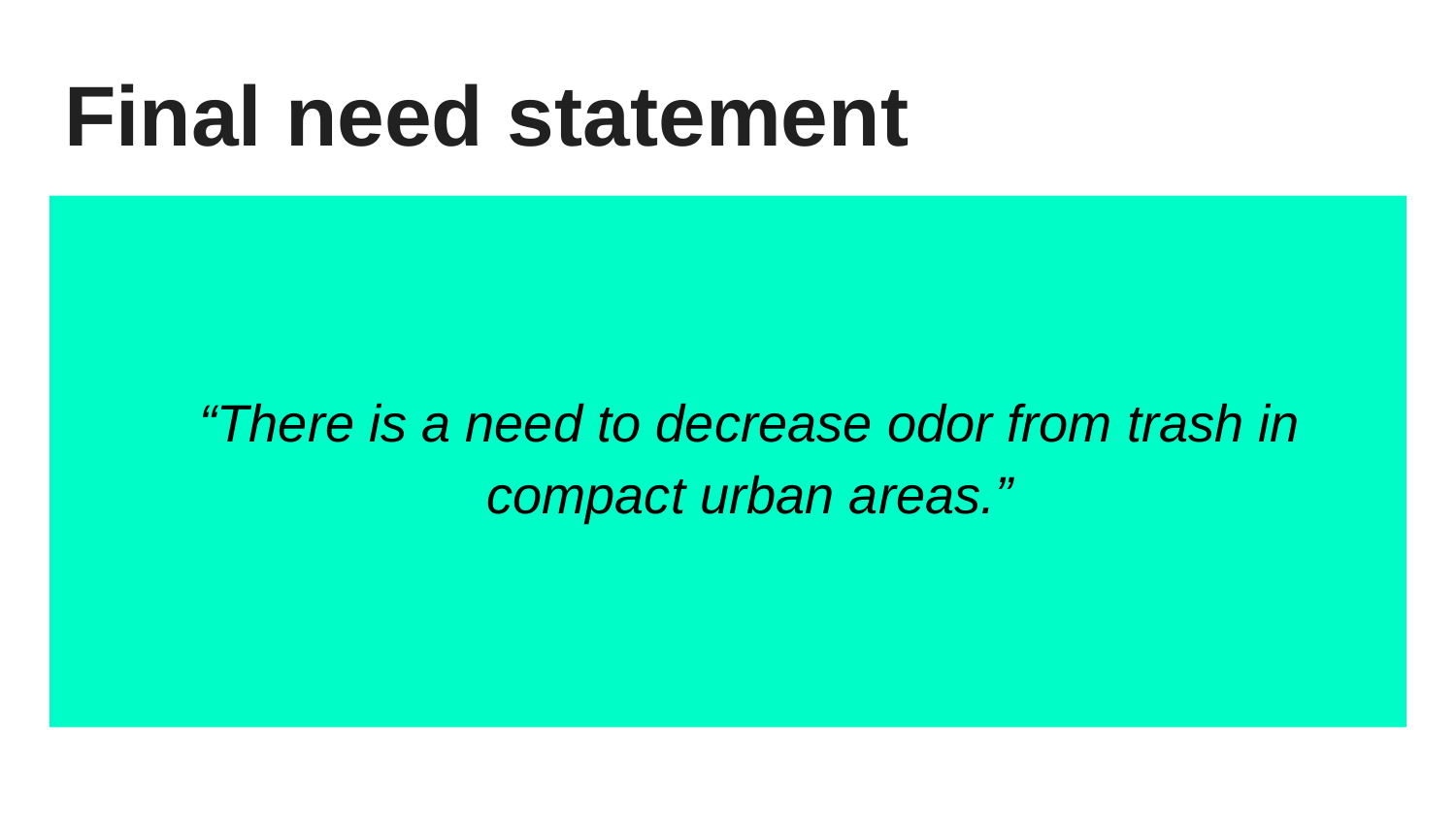

# Final need statement

“There is a need to decrease odor from trash in compact urban areas.”